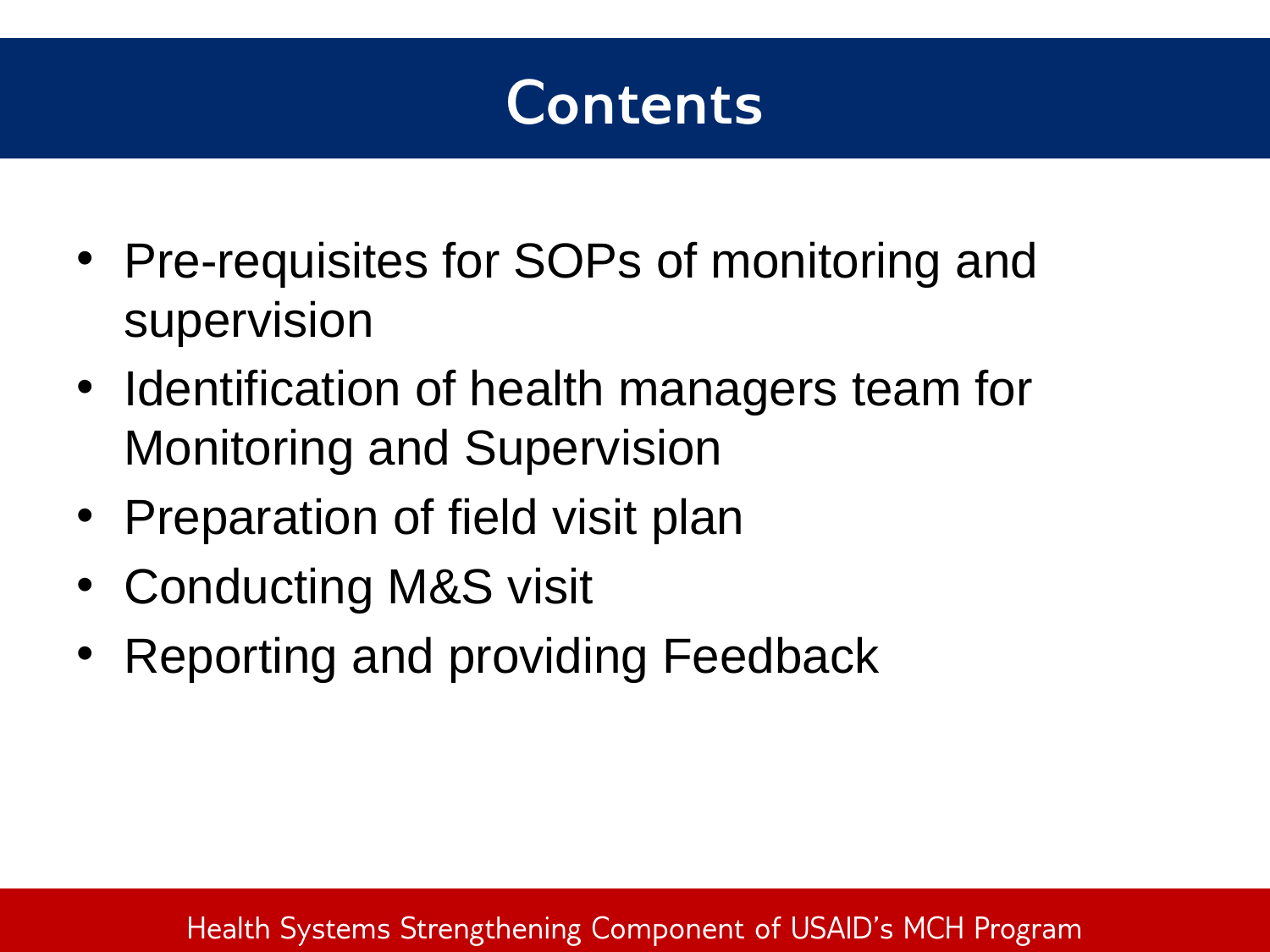

# Contents
Pre-requisites for SOPs of monitoring and supervision
Identification of health managers team for Monitoring and Supervision
Preparation of field visit plan
Conducting M&S visit
Reporting and providing Feedback